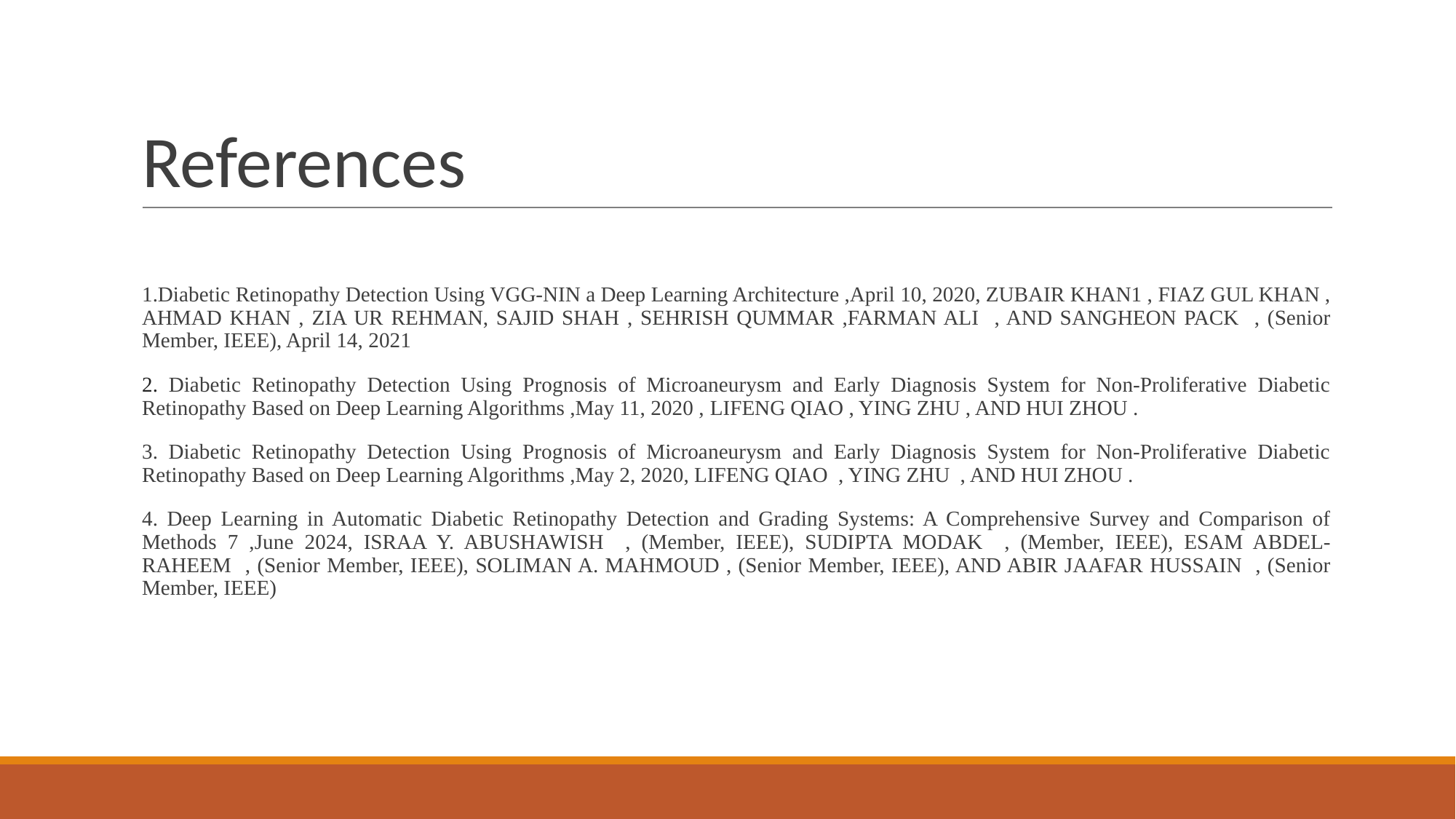

# References

1.Diabetic Retinopathy Detection Using VGG-NIN a Deep Learning Architecture ,April 10, 2020, ZUBAIR KHAN1 , FIAZ GUL KHAN , AHMAD KHAN , ZIA UR REHMAN, SAJID SHAH , SEHRISH QUMMAR ,FARMAN ALI  , AND SANGHEON PACK  , (Senior Member, IEEE), April 14, 2021
2. Diabetic Retinopathy Detection Using Prognosis of Microaneurysm and Early Diagnosis System for Non-Proliferative Diabetic Retinopathy Based on Deep Learning Algorithms ,May 11, 2020 , LIFENG QIAO , YING ZHU , AND HUI ZHOU .
3. Diabetic Retinopathy Detection Using Prognosis of Microaneurysm and Early Diagnosis System for Non-Proliferative Diabetic Retinopathy Based on Deep Learning Algorithms ,May 2, 2020, LIFENG QIAO  , YING ZHU  , AND HUI ZHOU .
4. Deep Learning in Automatic Diabetic Retinopathy Detection and Grading Systems: A Comprehensive Survey and Comparison of Methods 7 ,June 2024, ISRAA Y. ABUSHAWISH  , (Member, IEEE), SUDIPTA MODAK  , (Member, IEEE), ESAM ABDEL-RAHEEM  , (Senior Member, IEEE), SOLIMAN A. MAHMOUD , (Senior Member, IEEE), AND ABIR JAAFAR HUSSAIN  , (Senior Member, IEEE)